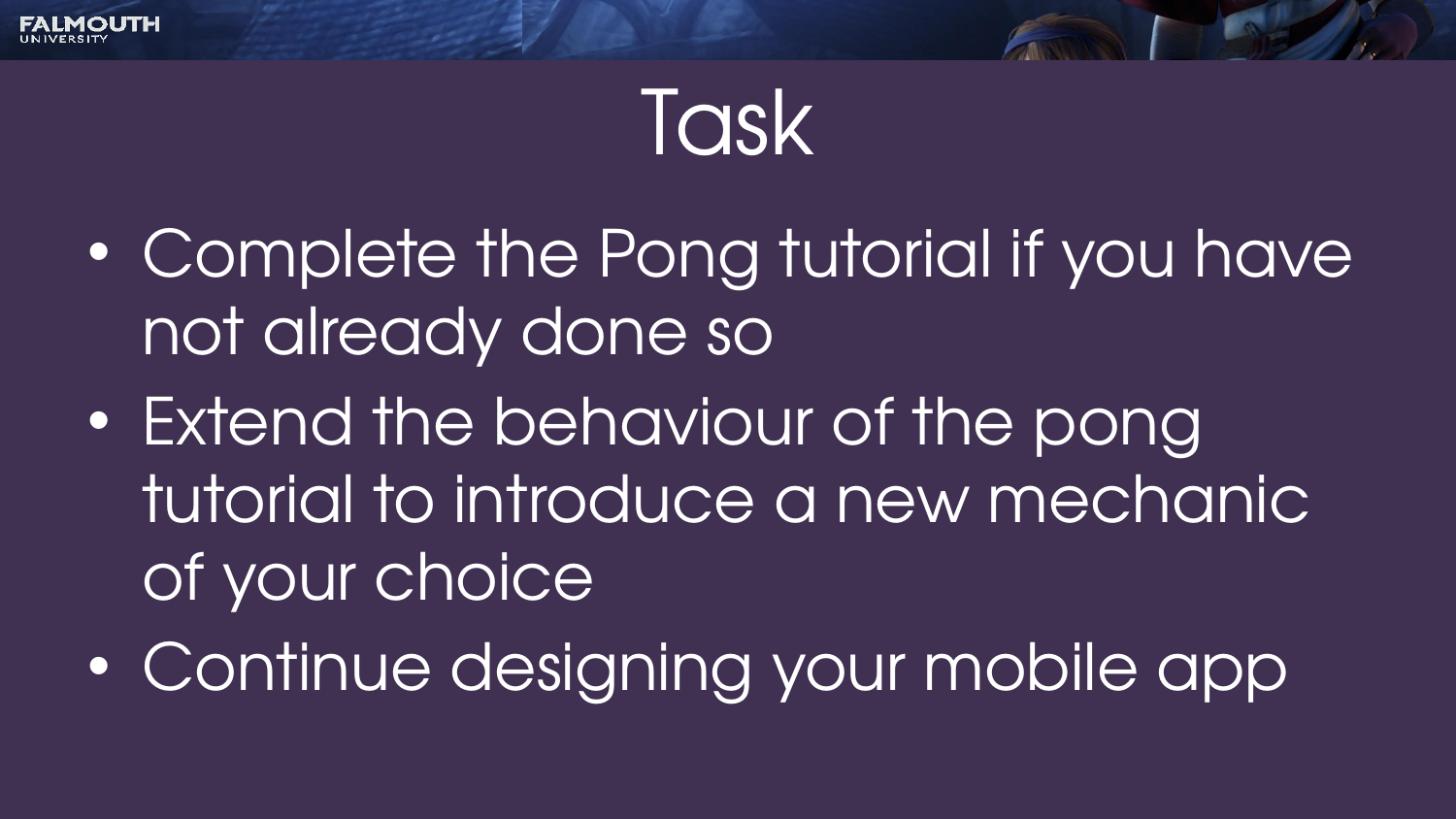

# Task
Complete the Pong tutorial if you have not already done so
Extend the behaviour of the pong tutorial to introduce a new mechanic of your choice
Continue designing your mobile app